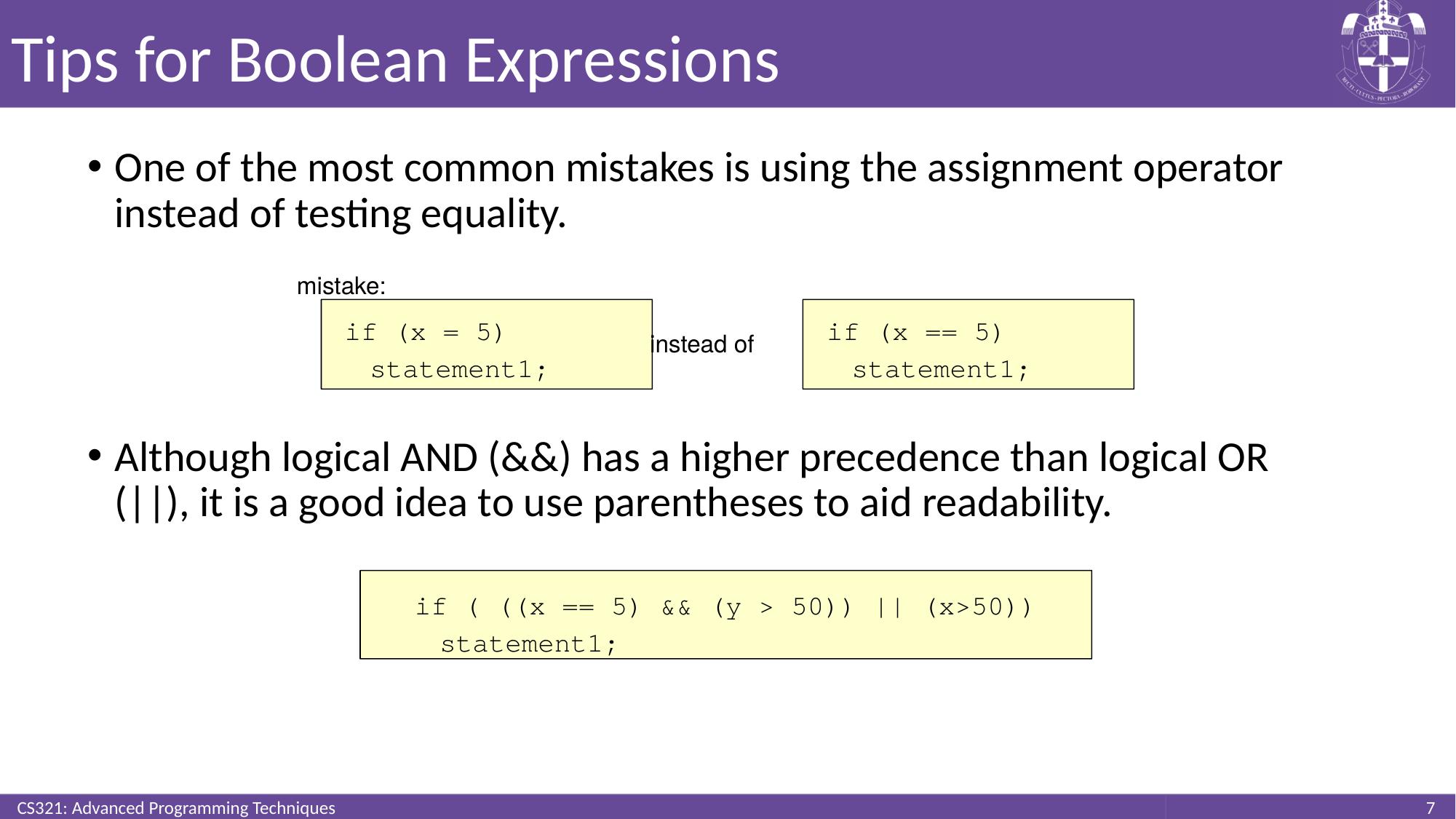

# Tips for Boolean Expressions
One of the most common mistakes is using the assignment operator instead of testing equality.

Although logical AND (&&) has a higher precedence than logical OR (||), it is a good idea to use parentheses to aid readability.

mistake:

if (x = 5)
	statement1;

if (x == 5)
	statement1;
instead of

if ( ((x == 5) && (y > 50)) || (x>50))
	statement1;
CS321: Advanced Programming Techniques
7